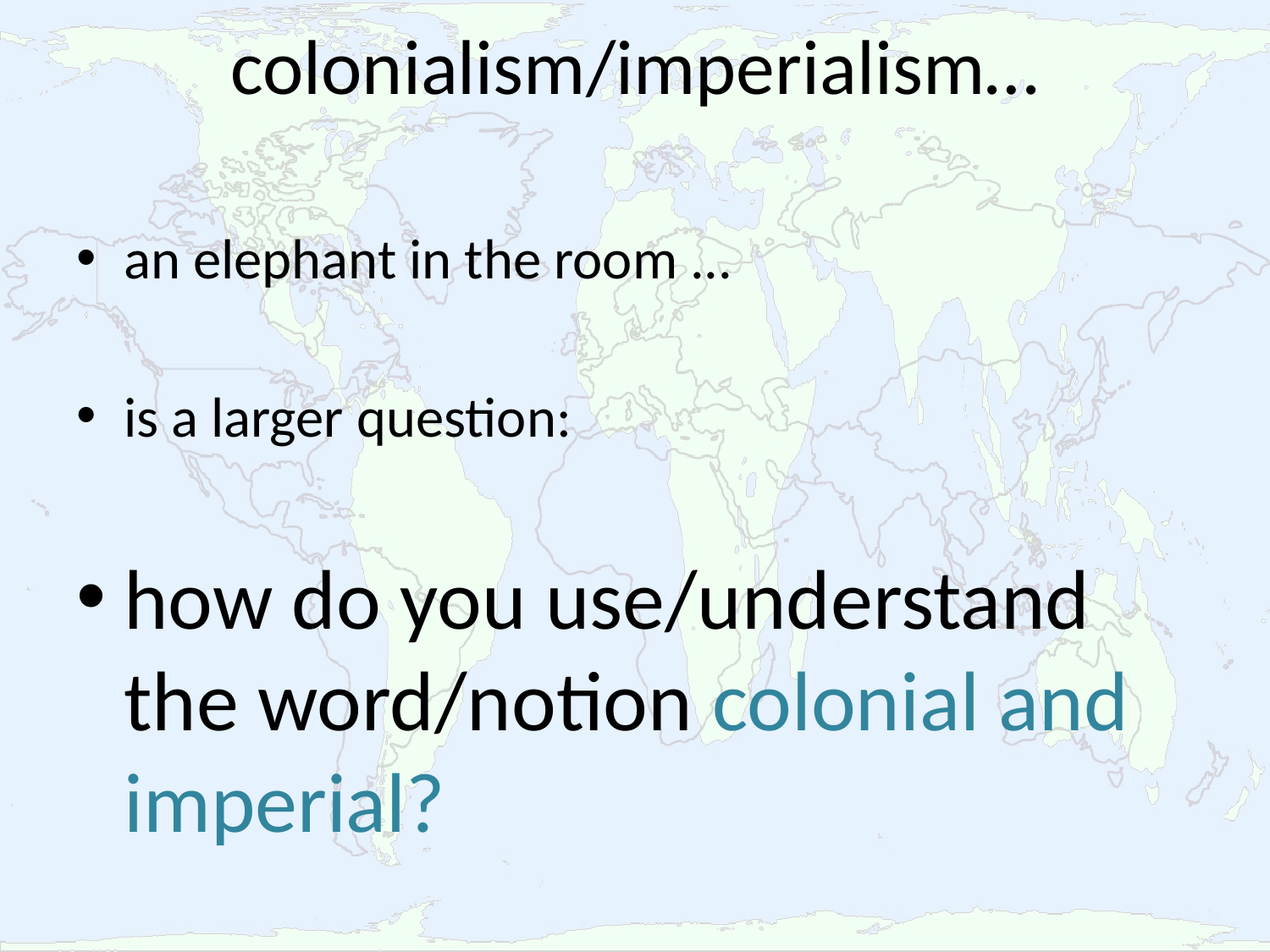

# colonialism/imperialism…
an elephant in the room ...

is a larger question:

how do you use/understand the word/notion colonial and imperial?